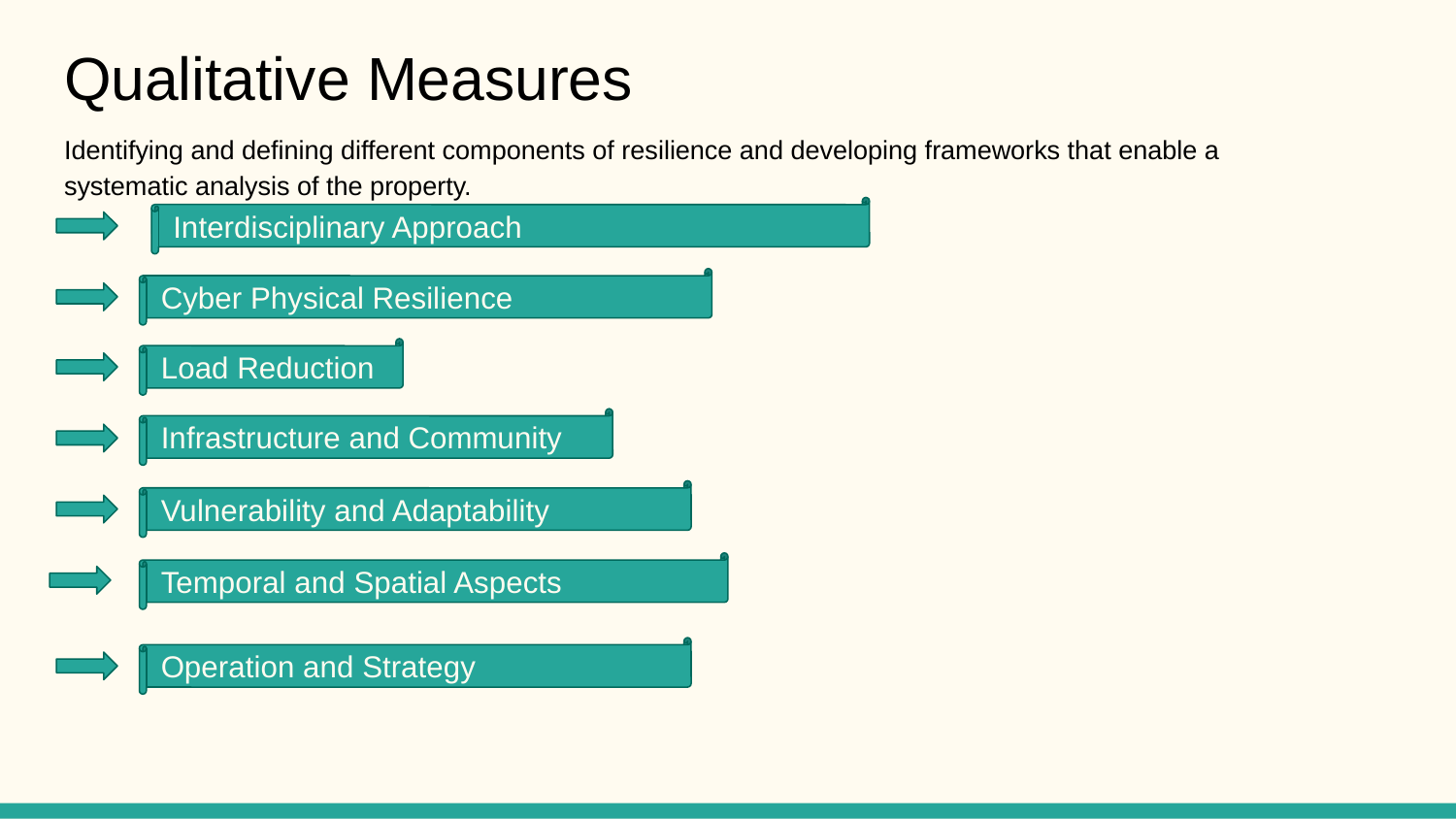

# Qualitative Measures

Identifying and defining different components of resilience and developing frameworks that enable a systematic analysis of the property.

Interdisciplinary Approach

Cyber Physical Resilience

Load Reduction

Infrastructure and Community

Vulnerability and Adaptability

Temporal and Spatial Aspects

Operation and Strategy